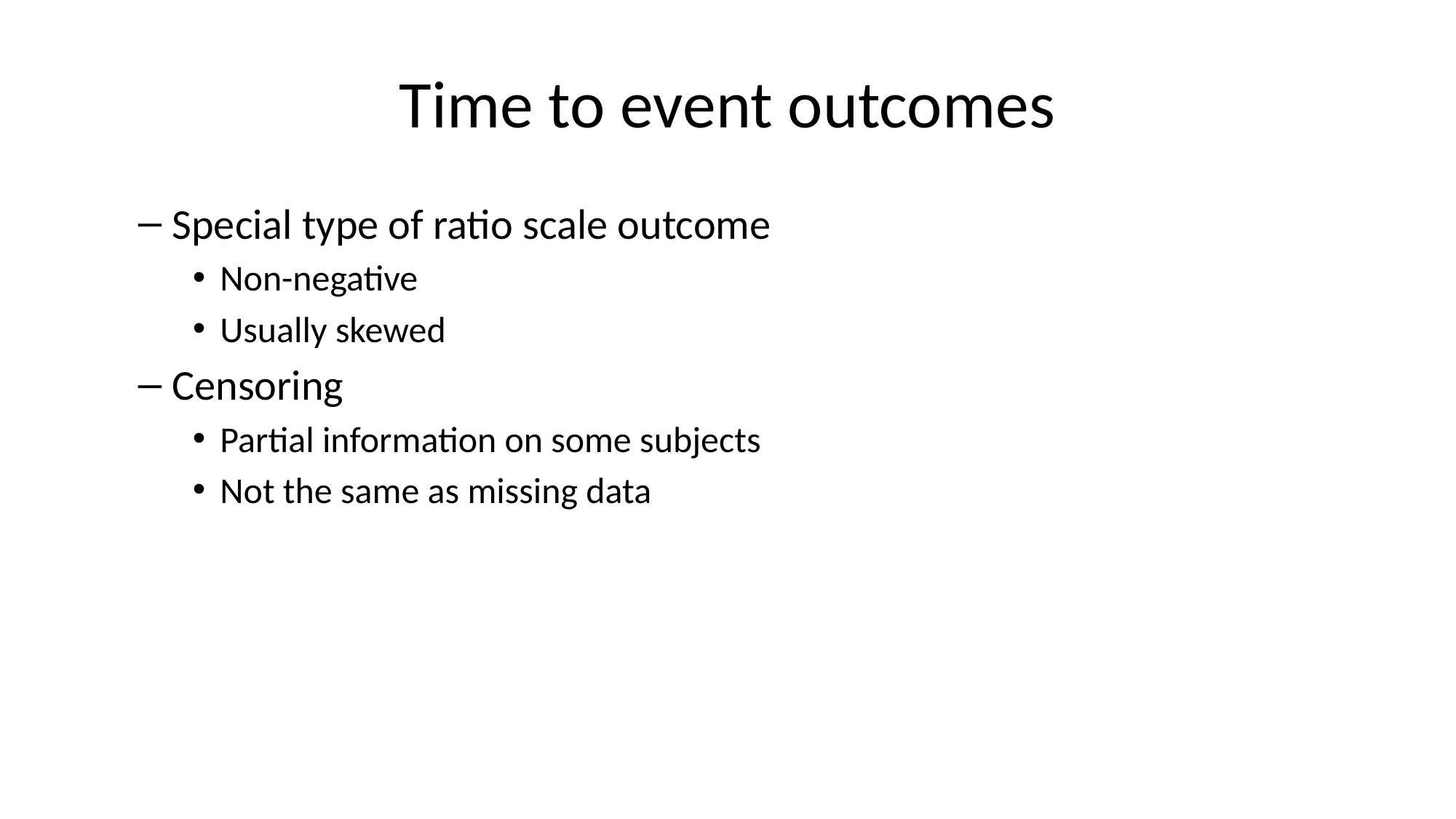

# Time to event outcomes
Special type of ratio scale outcome
Non-negative
Usually skewed
Censoring
Partial information on some subjects
Not the same as missing data